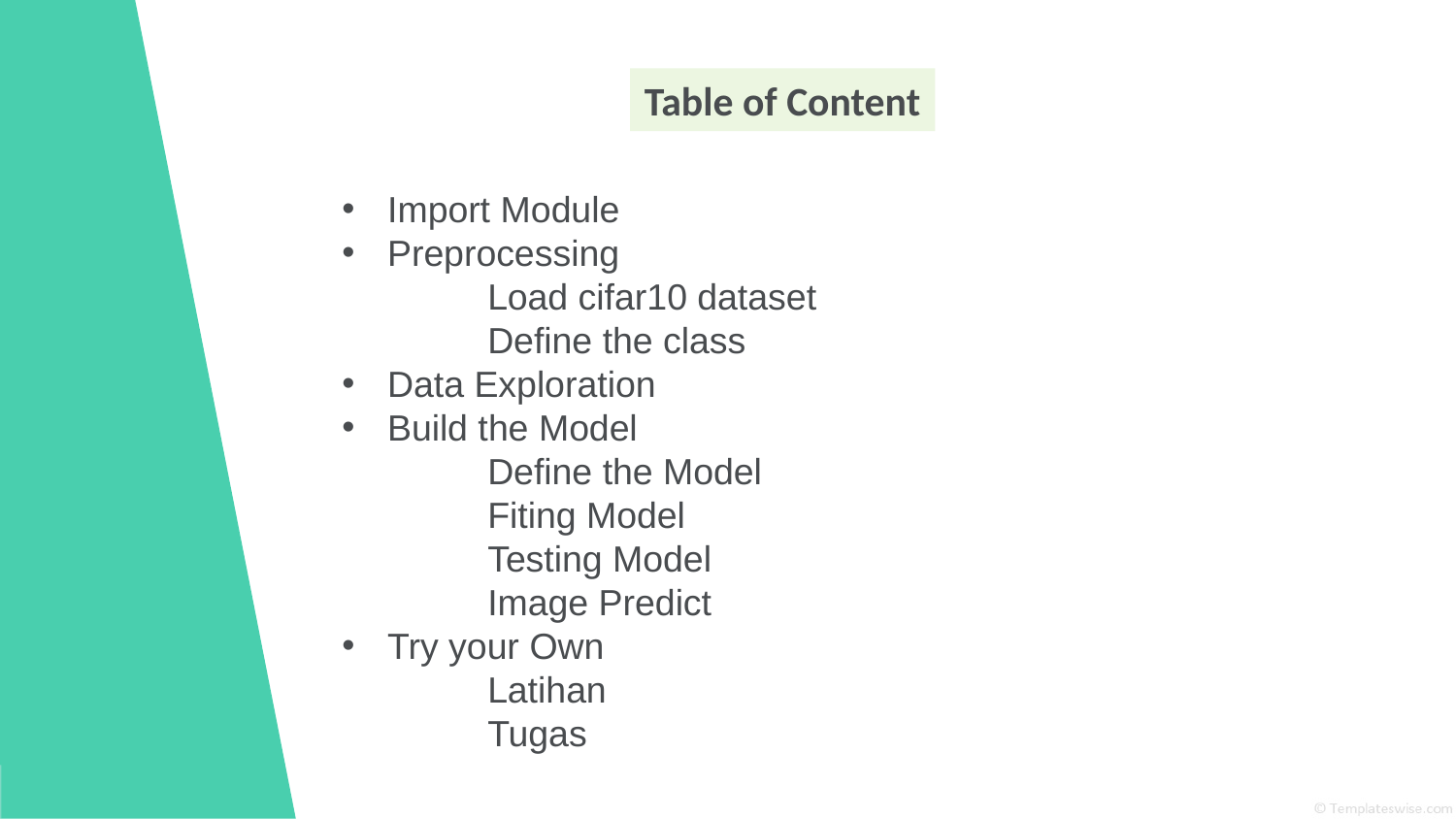

Table of Content
Import Module
Preprocessing
	Load cifar10 dataset
	Define the class
Data Exploration
Build the Model
	Define the Model
	Fiting Model
	Testing Model
	Image Predict
Try your Own
	Latihan
	Tugas